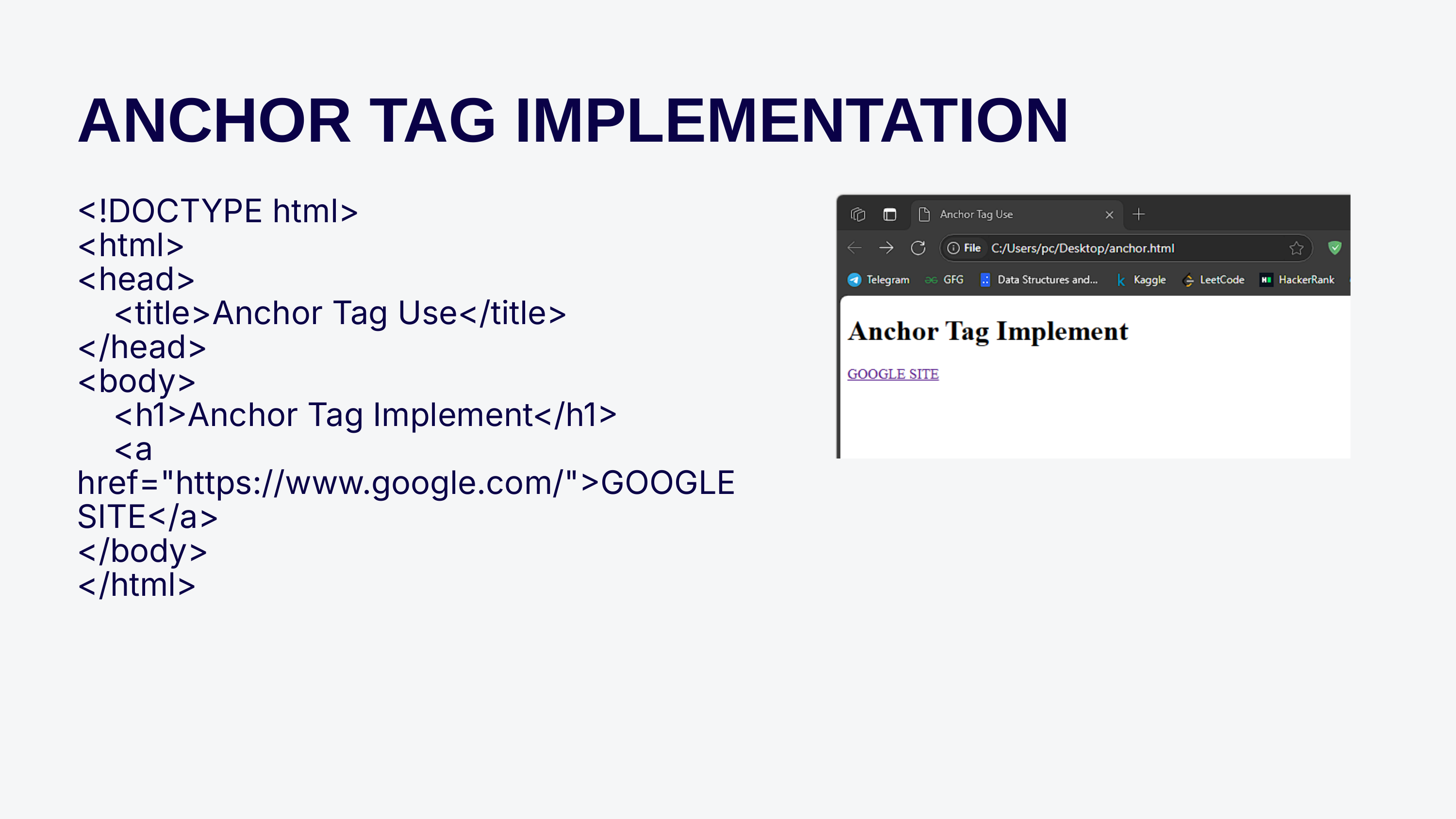

ANCHOR TAG IMPLEMENTATION

<!DOCTYPE html>
<html>
<head>
    <title>Anchor Tag Use</title>
</head>
<body>
    <h1>Anchor Tag Implement</h1>
    <a href="https://www.google.com/">GOOGLE SITE</a>
</body>
</html>